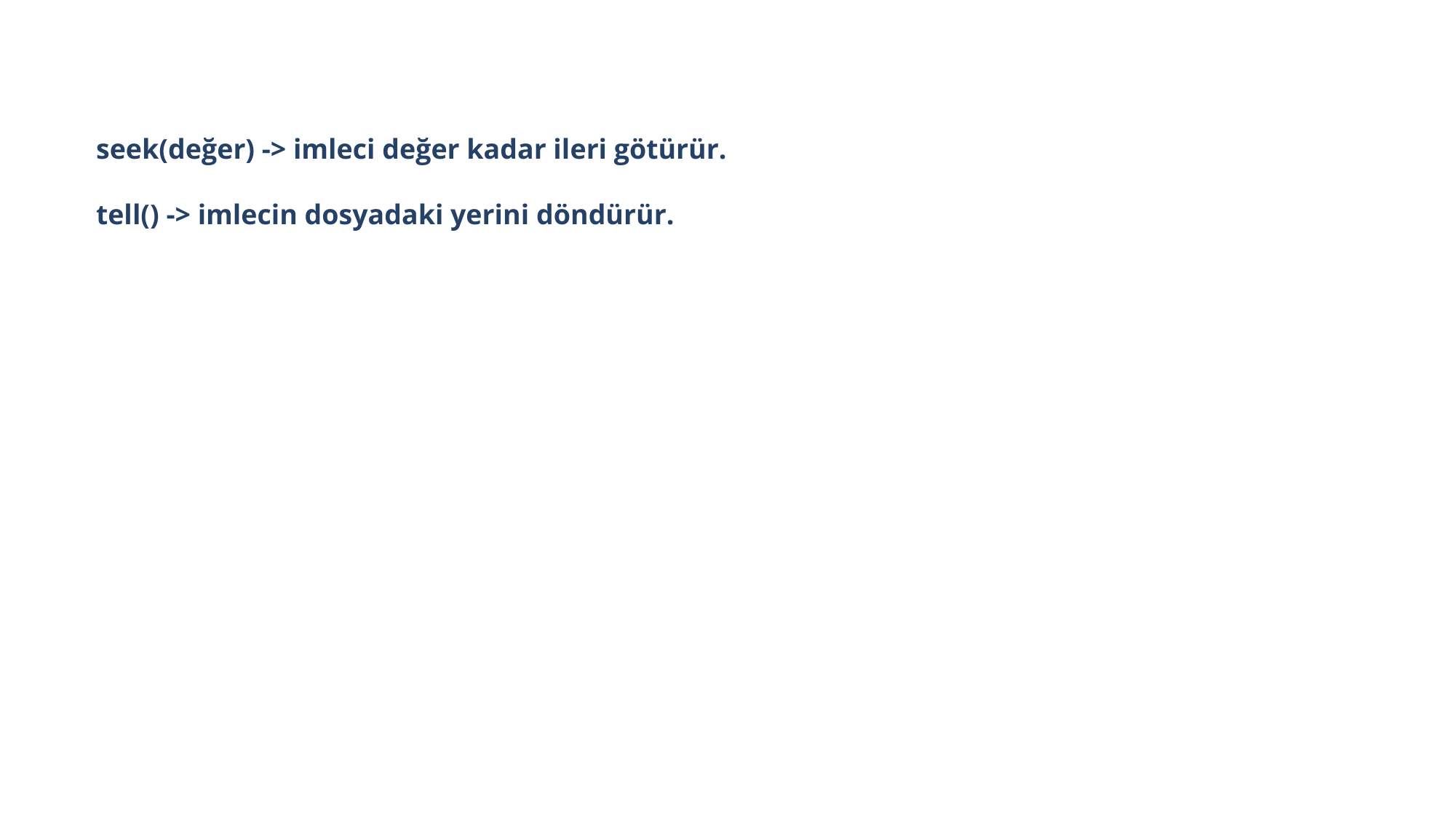

seek(değer) -> imleci değer kadar ileri götürür.

tell() -> imlecin dosyadaki yerini döndürür.